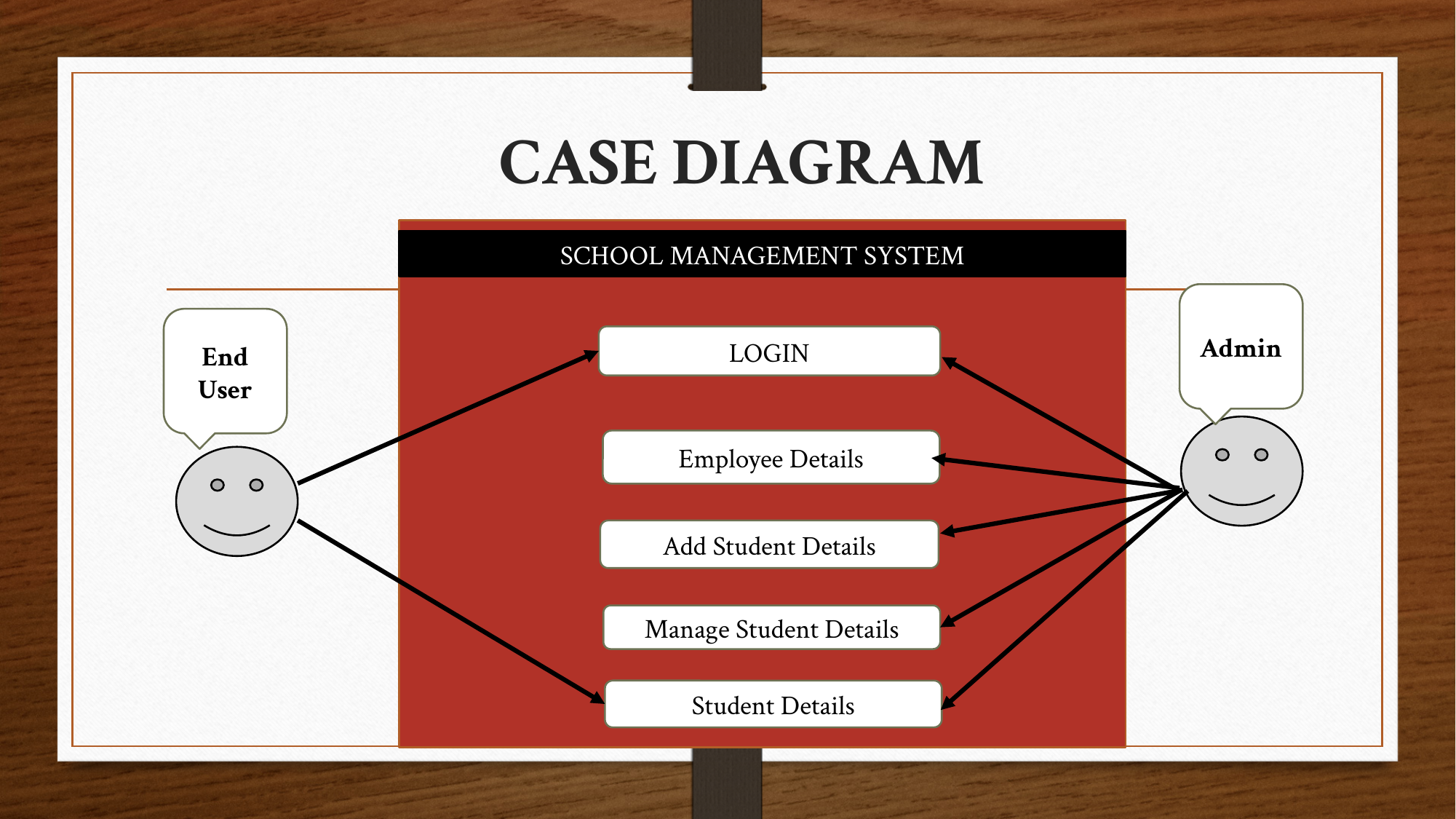

# CASE DIAGRAM

SCHOOL MANAGEMENT SYSTEM
Admin
End User
LOGIN

Employee Details

Add Student Details
Manage Student Details
Student Details